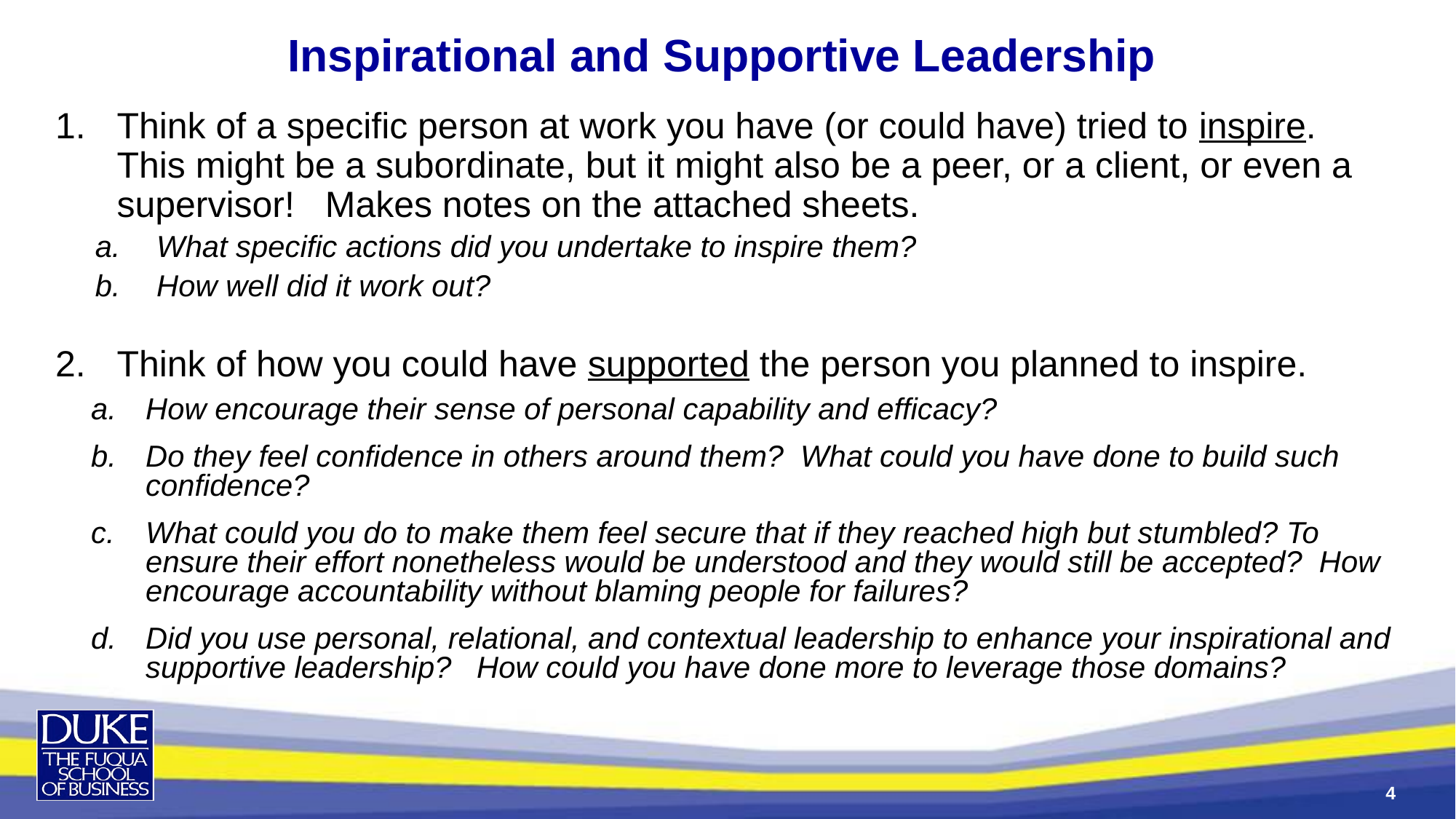

Inspirational and Supportive Leadership
Think of a specific person at work you have (or could have) tried to inspire.   This might be a subordinate, but it might also be a peer, or a client, or even a supervisor!   Makes notes on the attached sheets.
What specific actions did you undertake to inspire them?
How well did it work out?

Think of how you could have supported the person you planned to inspire.
How encourage their sense of personal capability and efficacy?
Do they feel confidence in others around them?  What could you have done to build such confidence?
What could you do to make them feel secure that if they reached high but stumbled? To ensure their effort nonetheless would be understood and they would still be accepted?  How encourage accountability without blaming people for failures?
Did you use personal, relational, and contextual leadership to enhance your inspirational and supportive leadership?   How could you have done more to leverage those domains?

4